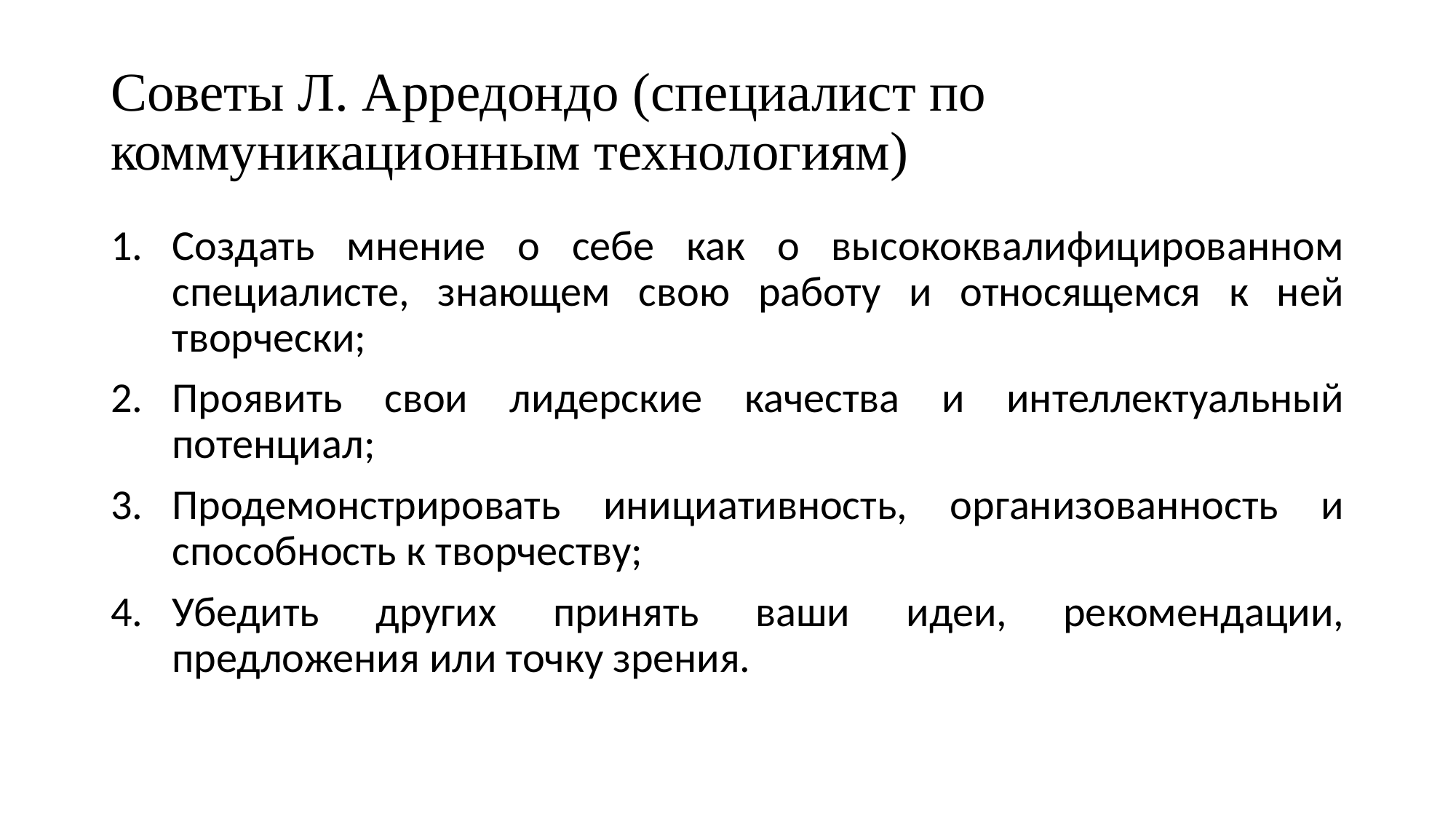

Советы Л. Арредондо (специалист по коммуникационным технологиям)
Создать мнение о себе как о высококвалифицированном специалисте, знающем свою работу и относящемся к ней творчески;
Проявить свои лидерские качества и интеллектуальный потенциал;
Продемонстрировать инициативность, организованность и способность к творчеству;
Убедить других принять ваши идеи, рекомендации, предложения или точку зрения.